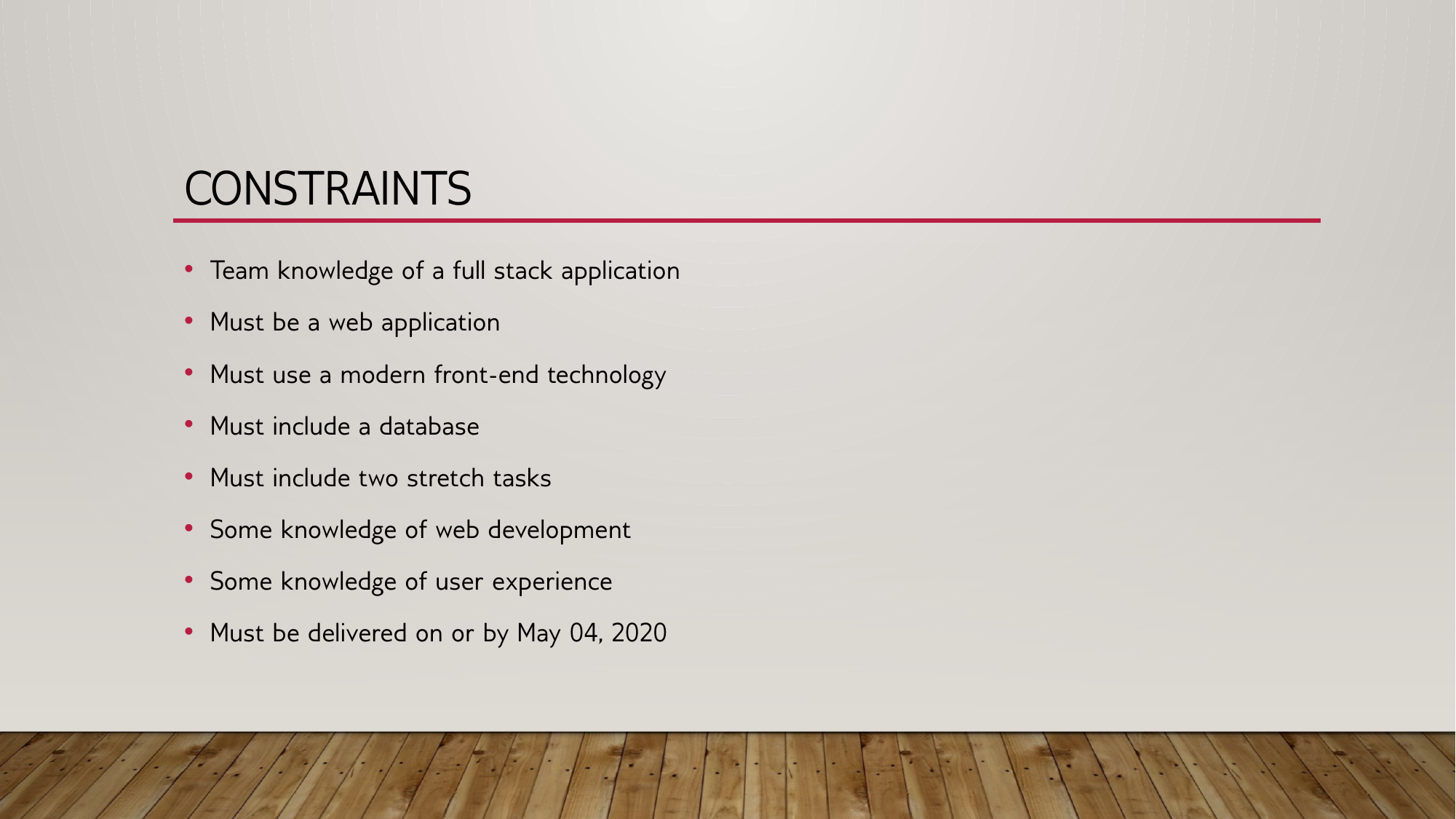

# Constraints
Team knowledge of a full stack application
Must be a web application
Must use a modern front-end technology
Must include a database
Must include two stretch tasks
Some knowledge of web development
Some knowledge of user experience
Must be delivered on or by May 04, 2020